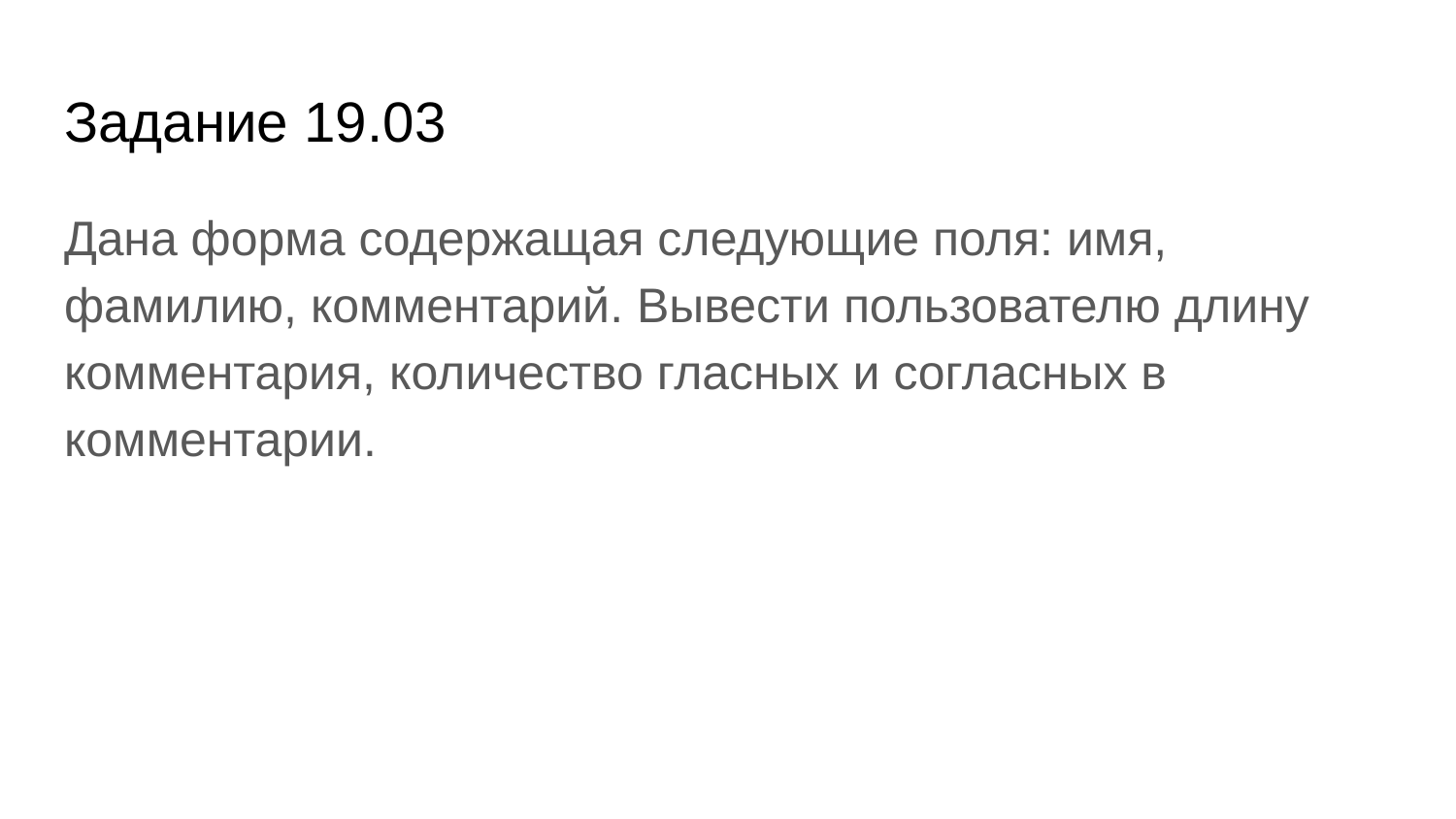

# Задание 19.03
Дана форма содержащая следующие поля: имя, фамилию, комментарий. Вывести пользователю длину комментария, количество гласных и согласных в комментарии.